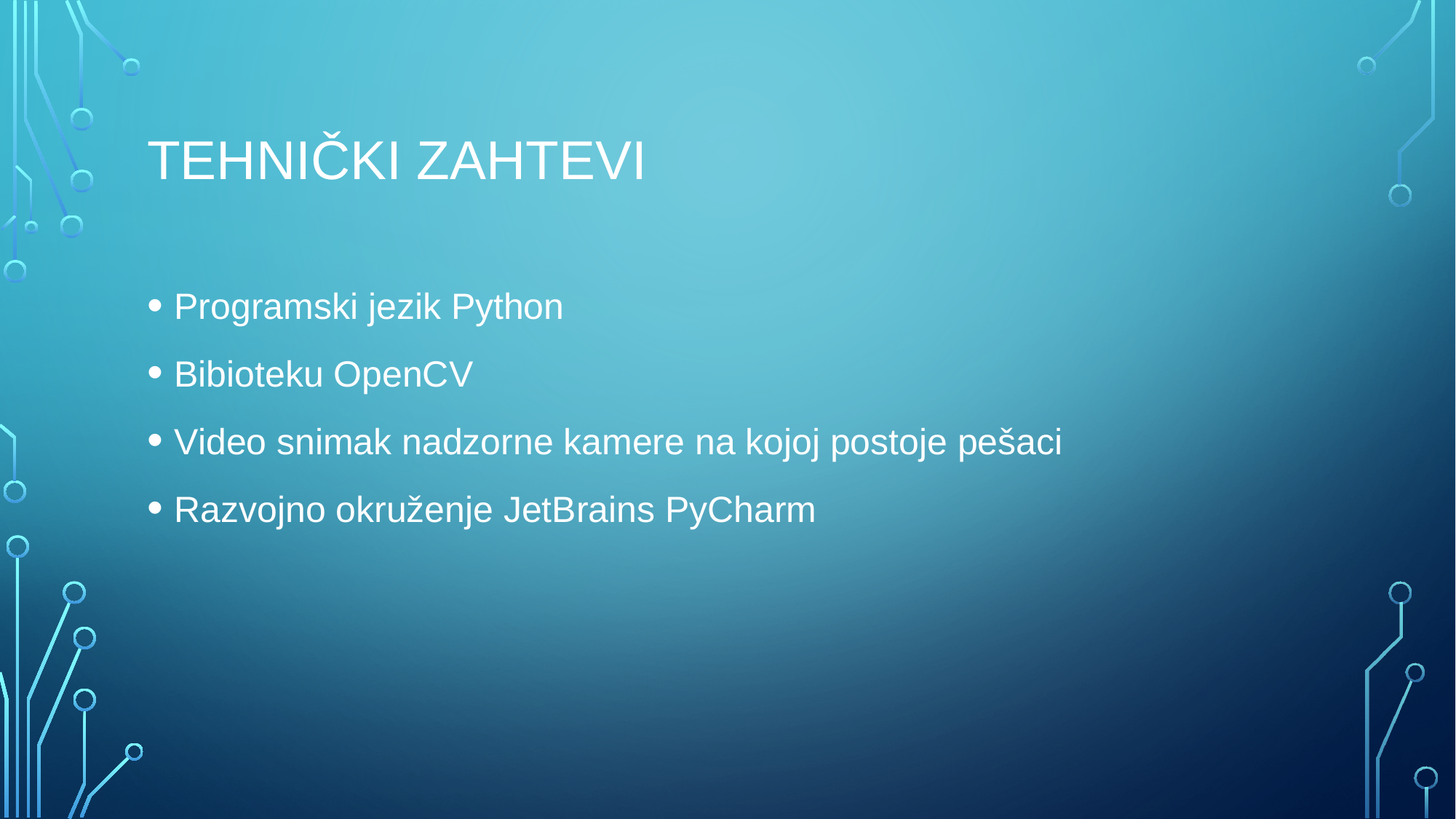

# Tehnički zahtevi
Programski jezik Python
Bibioteku OpenCV
Video snimak nadzorne kamere na kojoj postoje pešaci
Razvojno okruženje JetBrains PyCharm